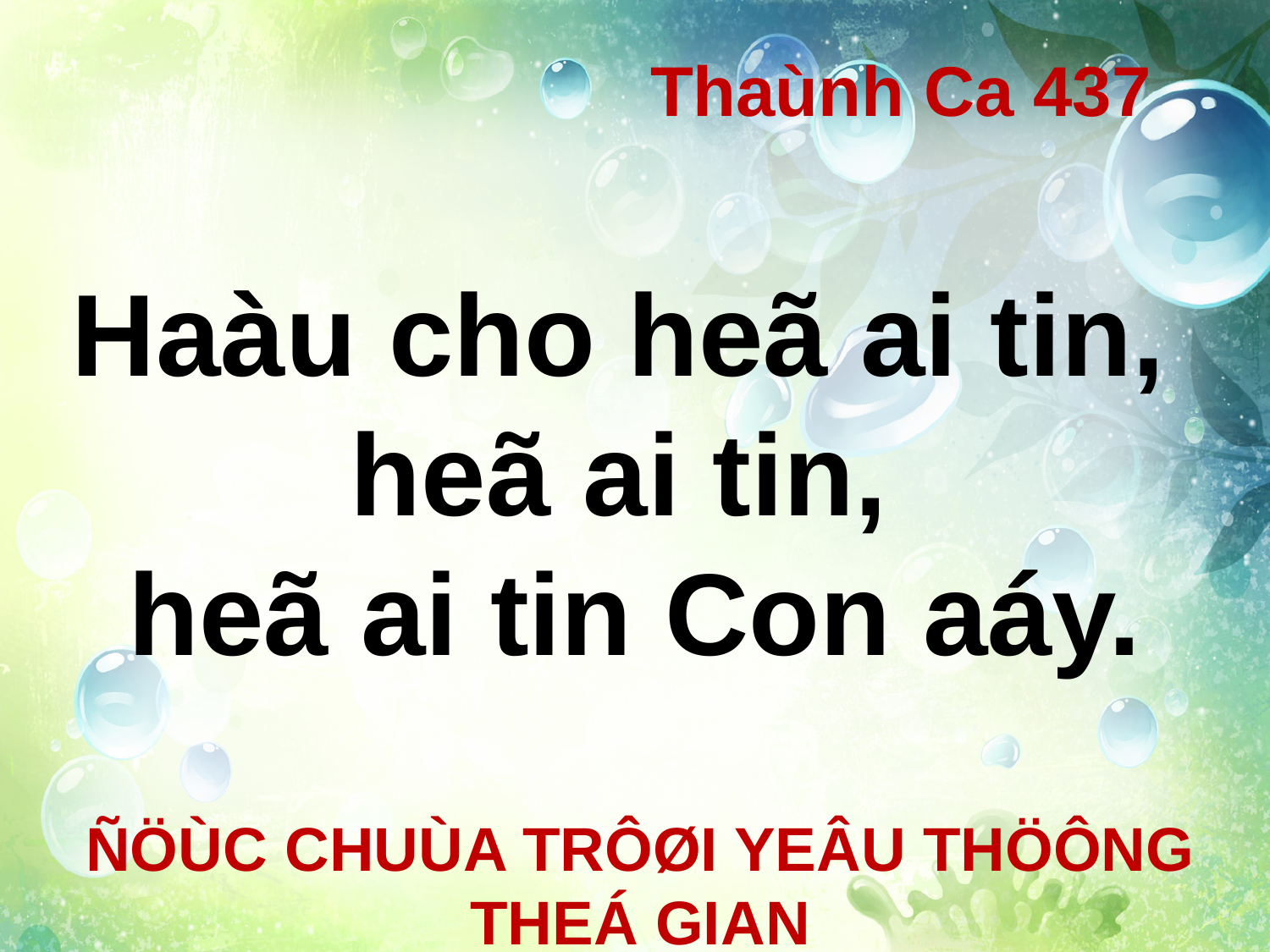

Thaùnh Ca 437
Haàu cho heã ai tin,
heã ai tin,
heã ai tin Con aáy.
ÑÖÙC CHUÙA TRÔØI YEÂU THÖÔNG THEÁ GIAN